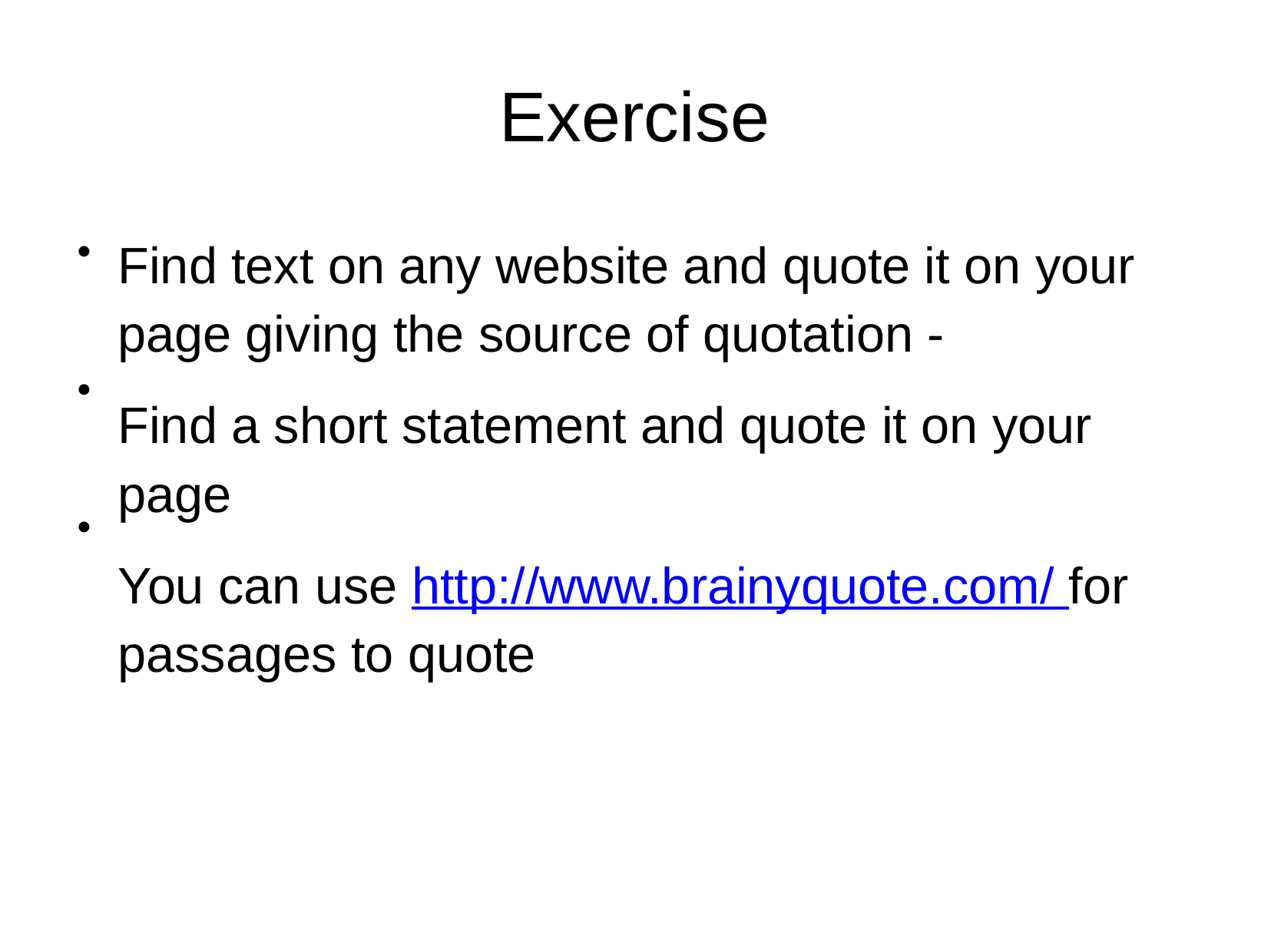

# Exercise
Find text on any website and quote it on your  page giving the source of quotation -
Find a short statement and quote it on your  page
You can use http://www.brainyquote.com/ for  passages to quote
●
●
●